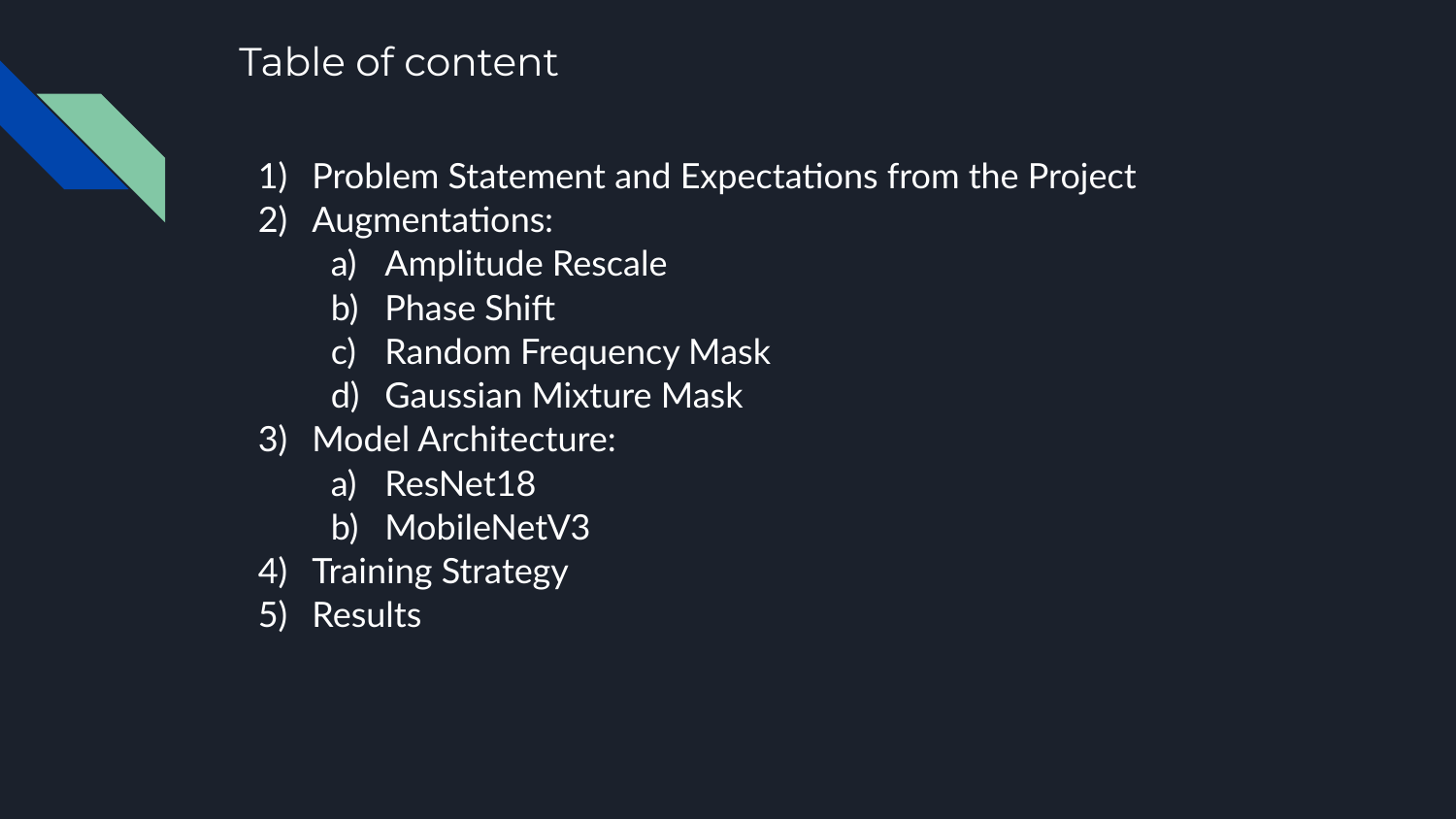

# Table of content
Problem Statement and Expectations from the Project
Augmentations:
Amplitude Rescale
Phase Shift
Random Frequency Mask
Gaussian Mixture Mask
Model Architecture:
ResNet18
MobileNetV3
Training Strategy
Results